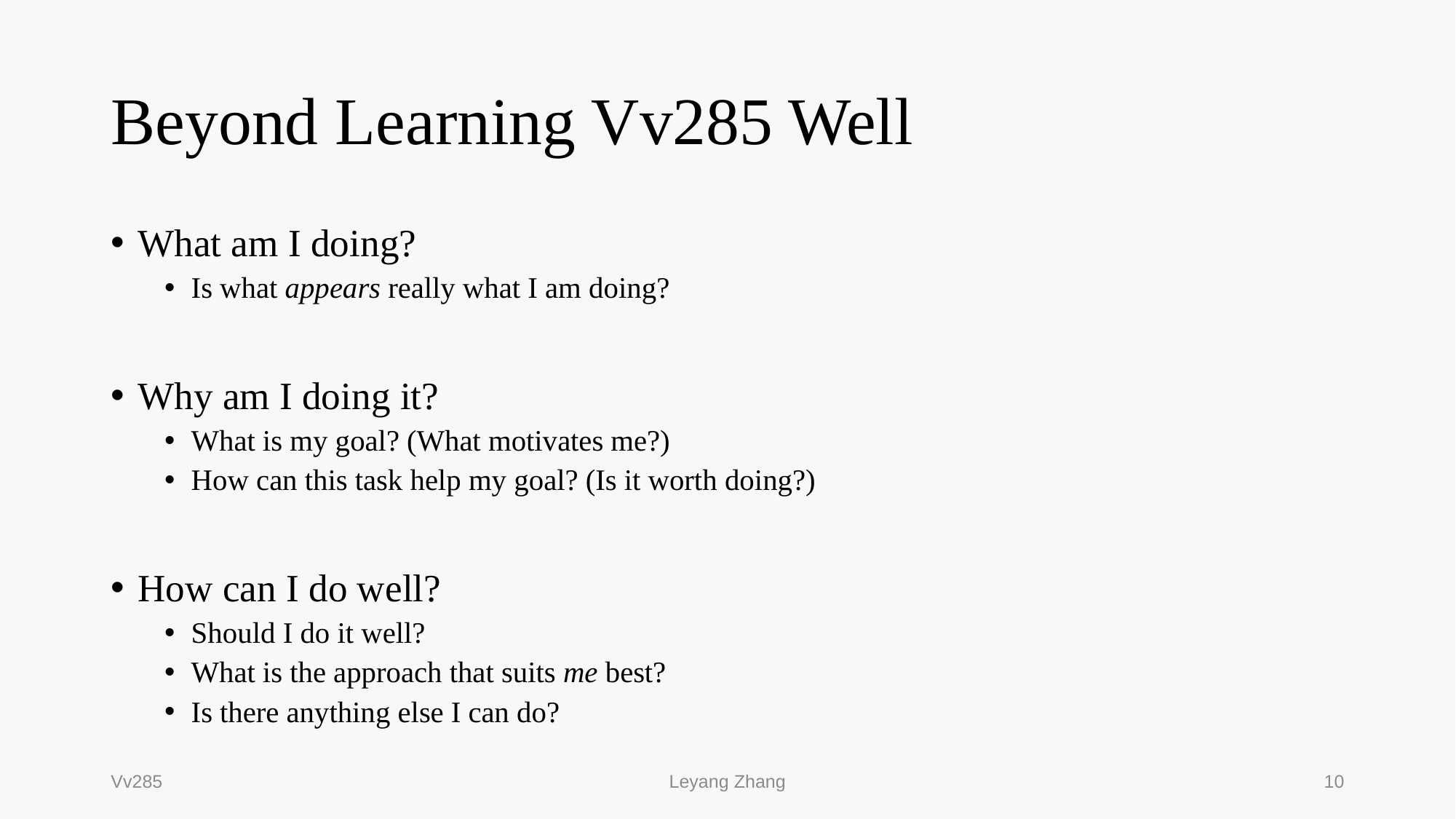

# Beyond Learning Vv285 Well
What am I doing?
Is what appears really what I am doing?

Why am I doing it?
What is my goal? (What motivates me?)
How can this task help my goal? (Is it worth doing?)

How can I do well?
Should I do it well?
What is the approach that suits me best?
Is there anything else I can do?
Vv285
Leyang Zhang
10